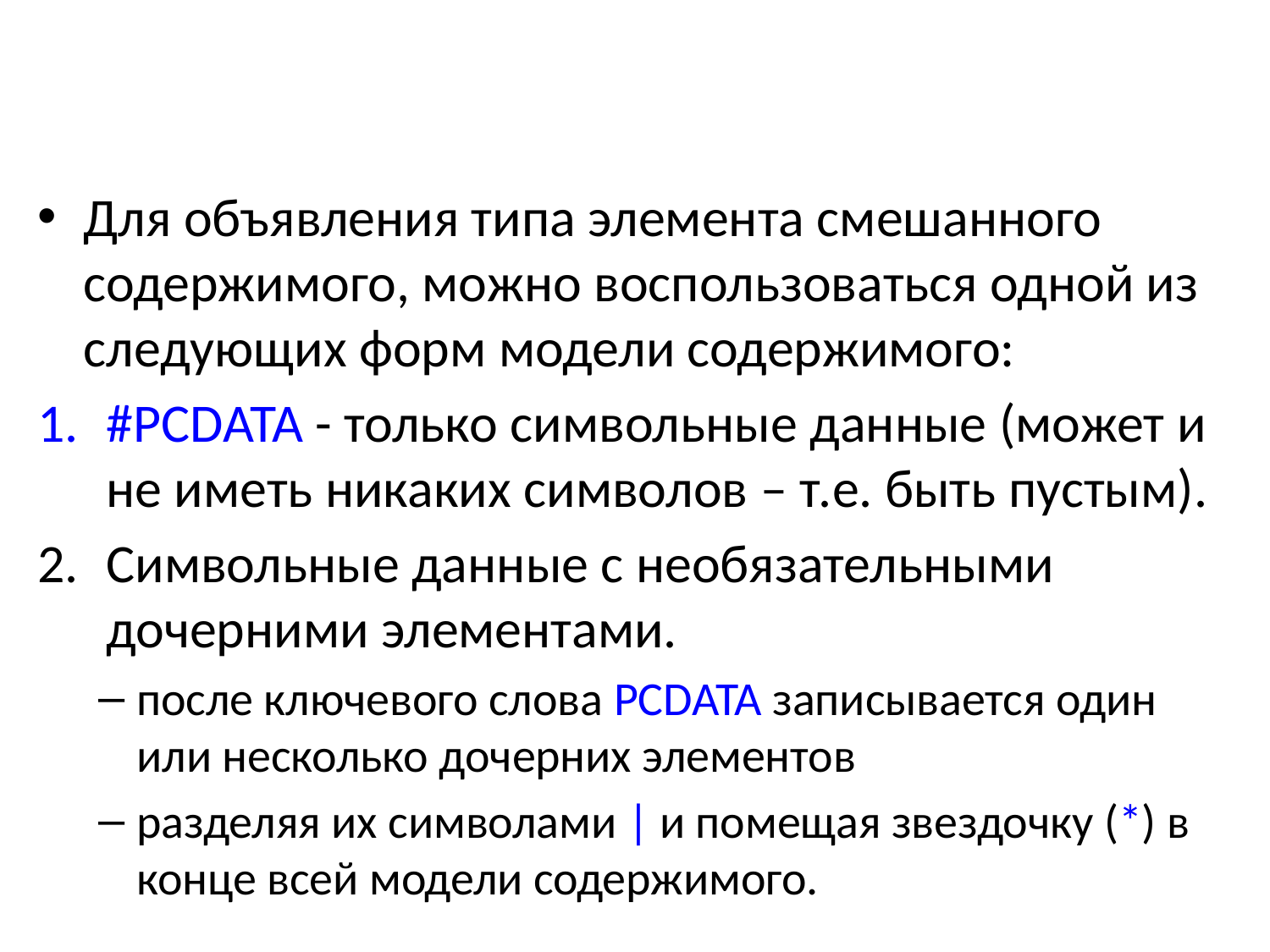

#
Для объявления типа элемента смешанного содержимого, можно воспользоваться одной из следующих форм модели содержимого:
#PCDATA - только символьные данные (может и не иметь никаких символов – т.е. быть пустым).
Символьные данные с необязательными дочерними элементами.
после ключевого слова PCDATA записывается один или несколько дочерних элементов
разделяя их символами | и помещая звездочку (*) в конце всей модели содержимого.